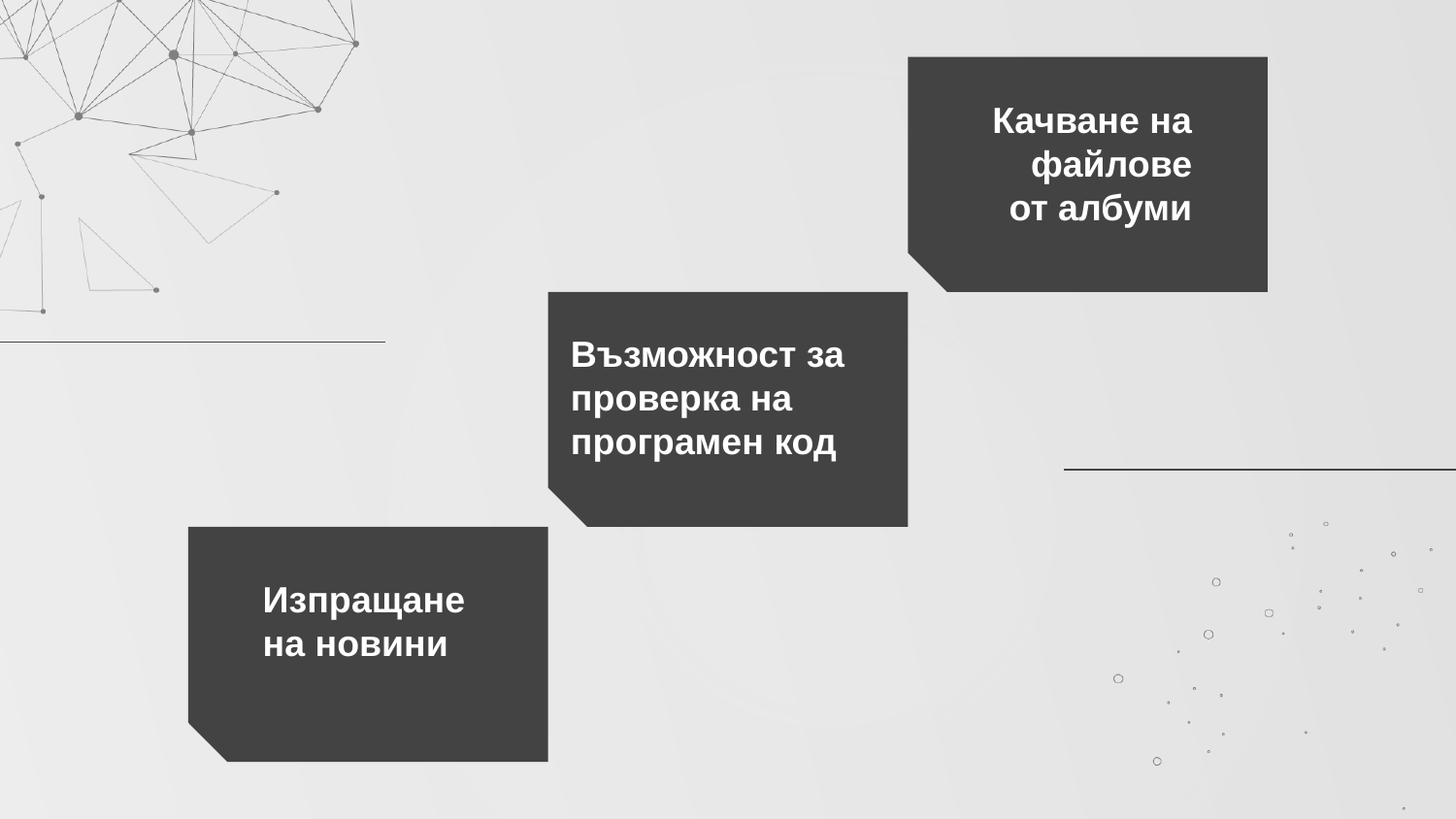

Качване на файлове от албуми

Възможност за проверка на програмен код

Изпращане на новини